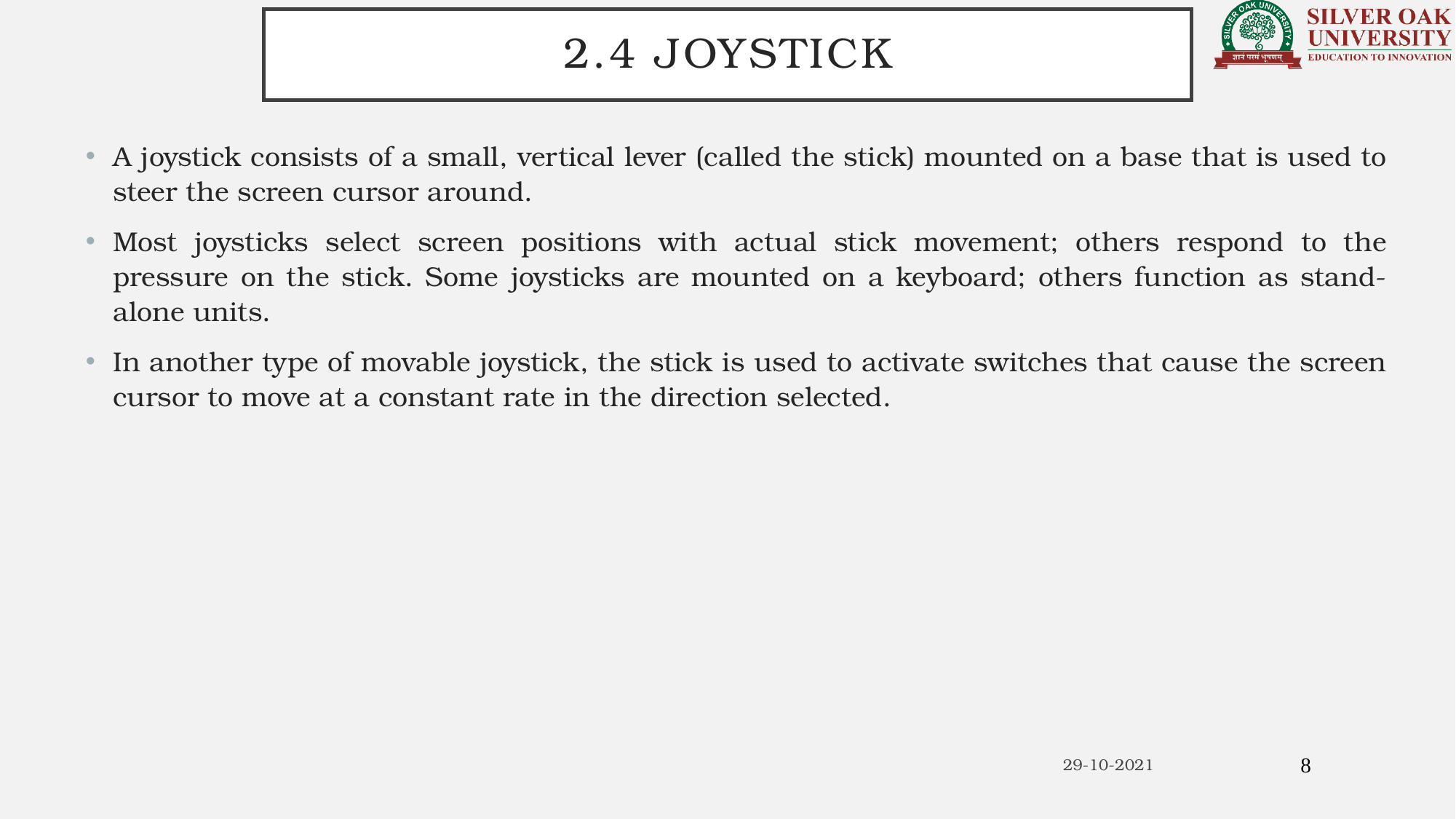

# 2.4 JOYSTICK
A joystick consists of a small, vertical lever (called the stick) mounted on a base that is used to steer the screen cursor around.
Most joysticks select screen positions with actual stick movement; others respond to the pressure on the stick. Some joysticks are mounted on a keyboard; others function as stand-alone units.
In another type of movable joystick, the stick is used to activate switches that cause the screen cursor to move at a constant rate in the direction selected.

29-10-2021
8